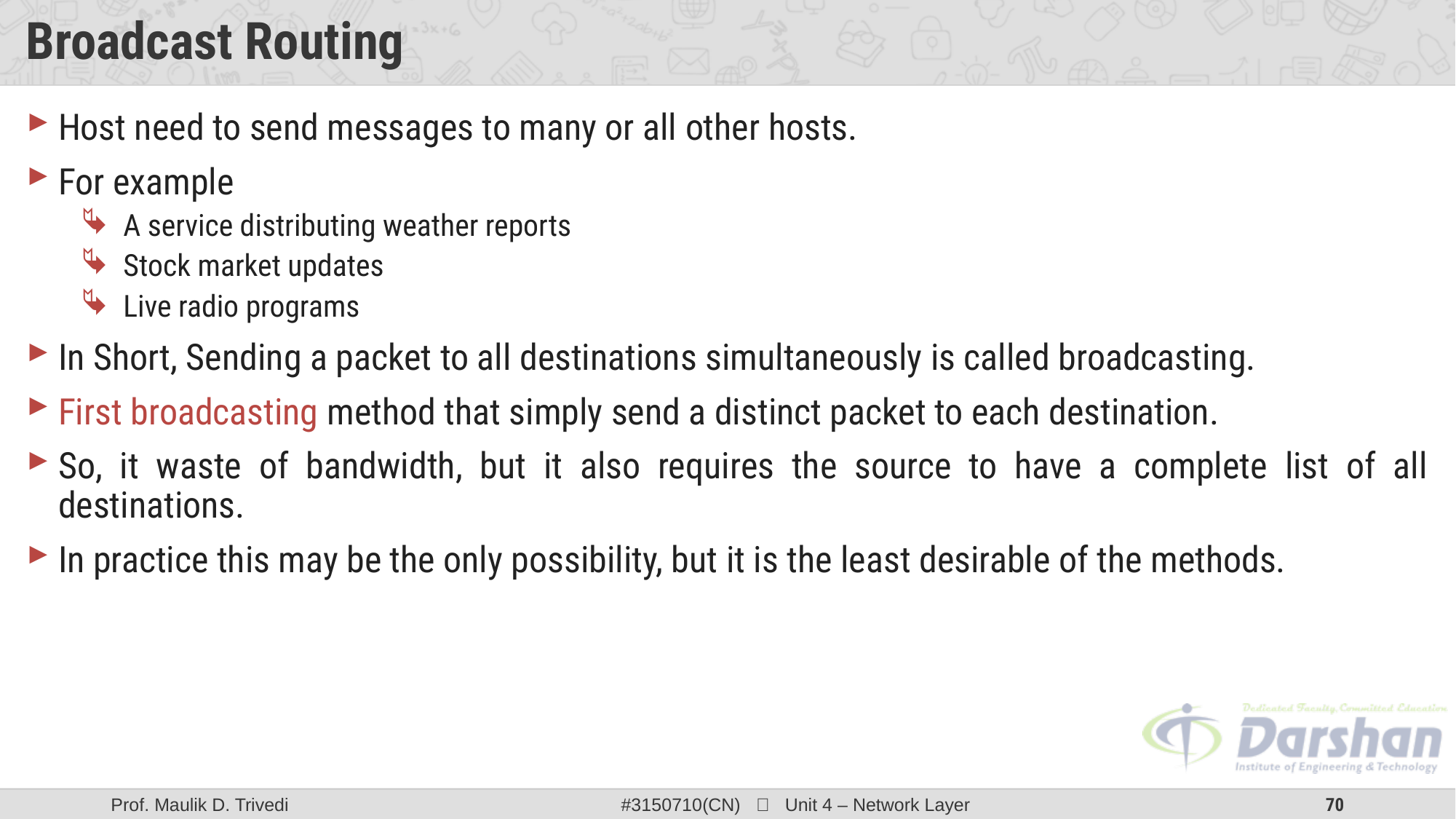

# Broadcast Routing
Host need to send messages to many or all other hosts.
For example
A service distributing weather reports
Stock market updates
Live radio programs
In Short, Sending a packet to all destinations simultaneously is called broadcasting.
First broadcasting method that simply send a distinct packet to each destination.
So, it waste of bandwidth, but it also requires the source to have a complete list of all destinations.
In practice this may be the only possibility, but it is the least desirable of the methods.